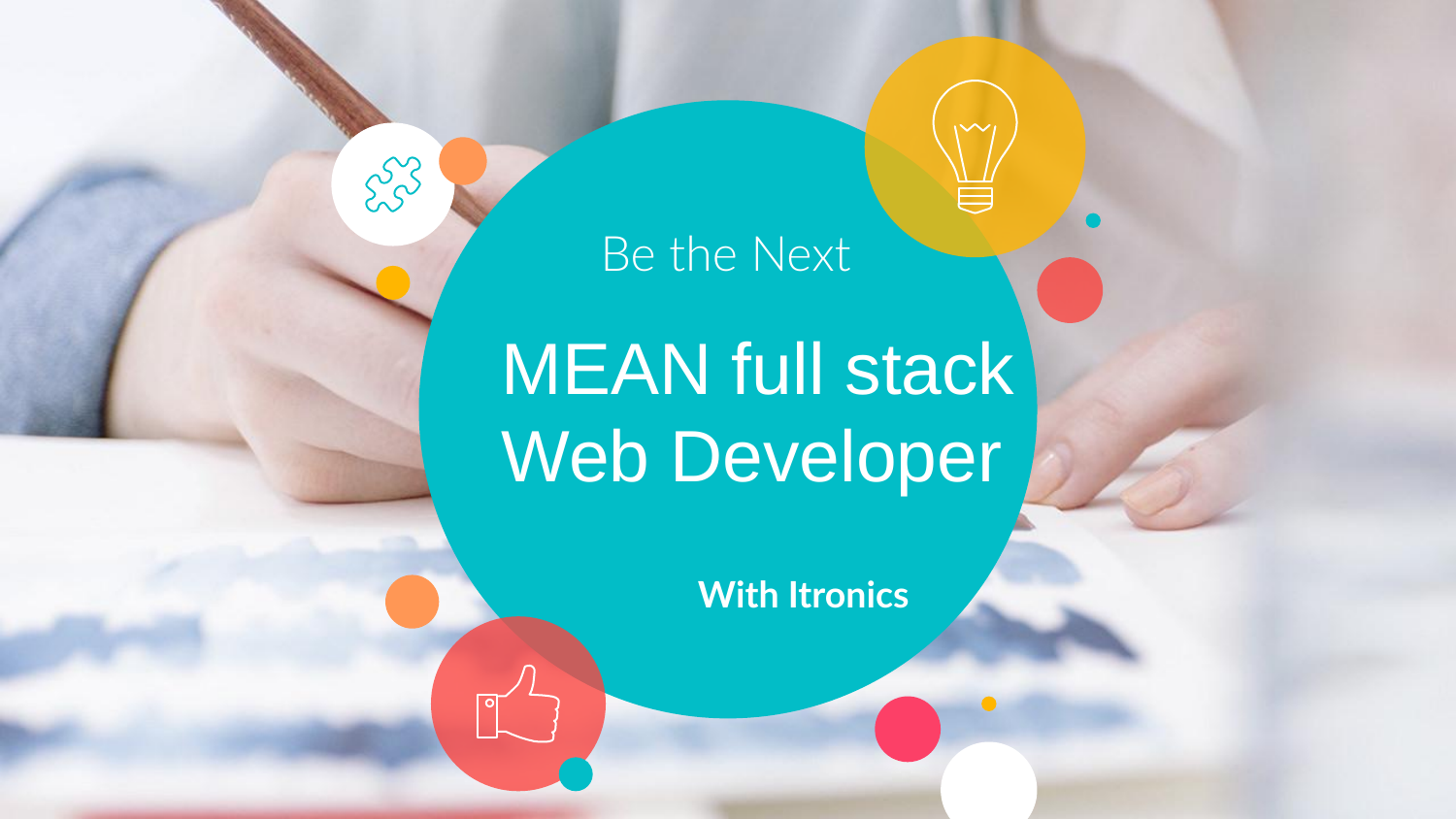

# MEAN full stack Web Developer
Be the Next
With Itronics